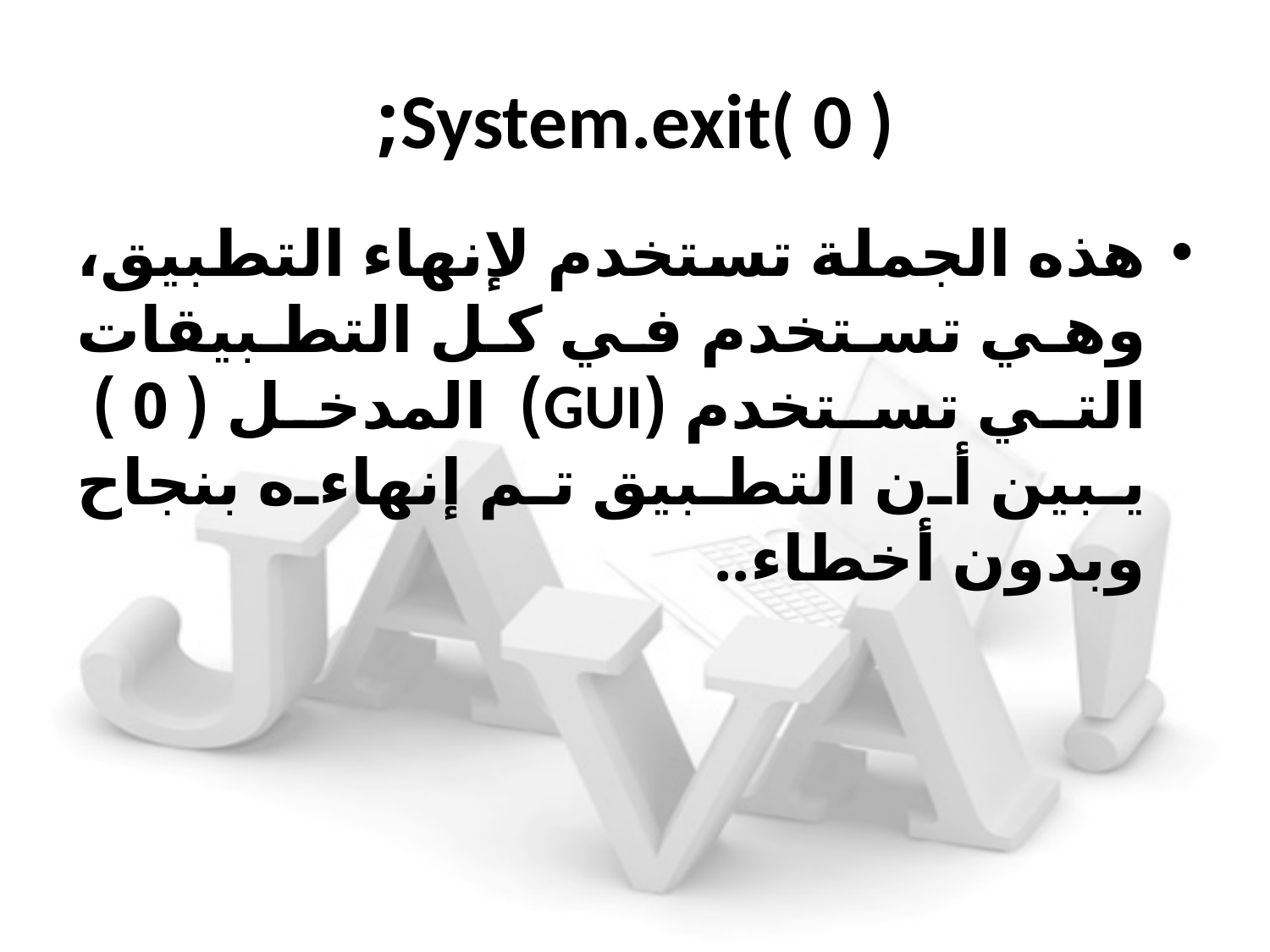

# System.exit( 0 );
هذه الجملة تستخدم لإنهاء التطبيق، وهي تستخدم في كل التطبيقات التي تستخدم (GUI)  المدخل ( 0 )  يبين أن التطبيق تم إنهاءه بنجاح وبدون أخطاء..